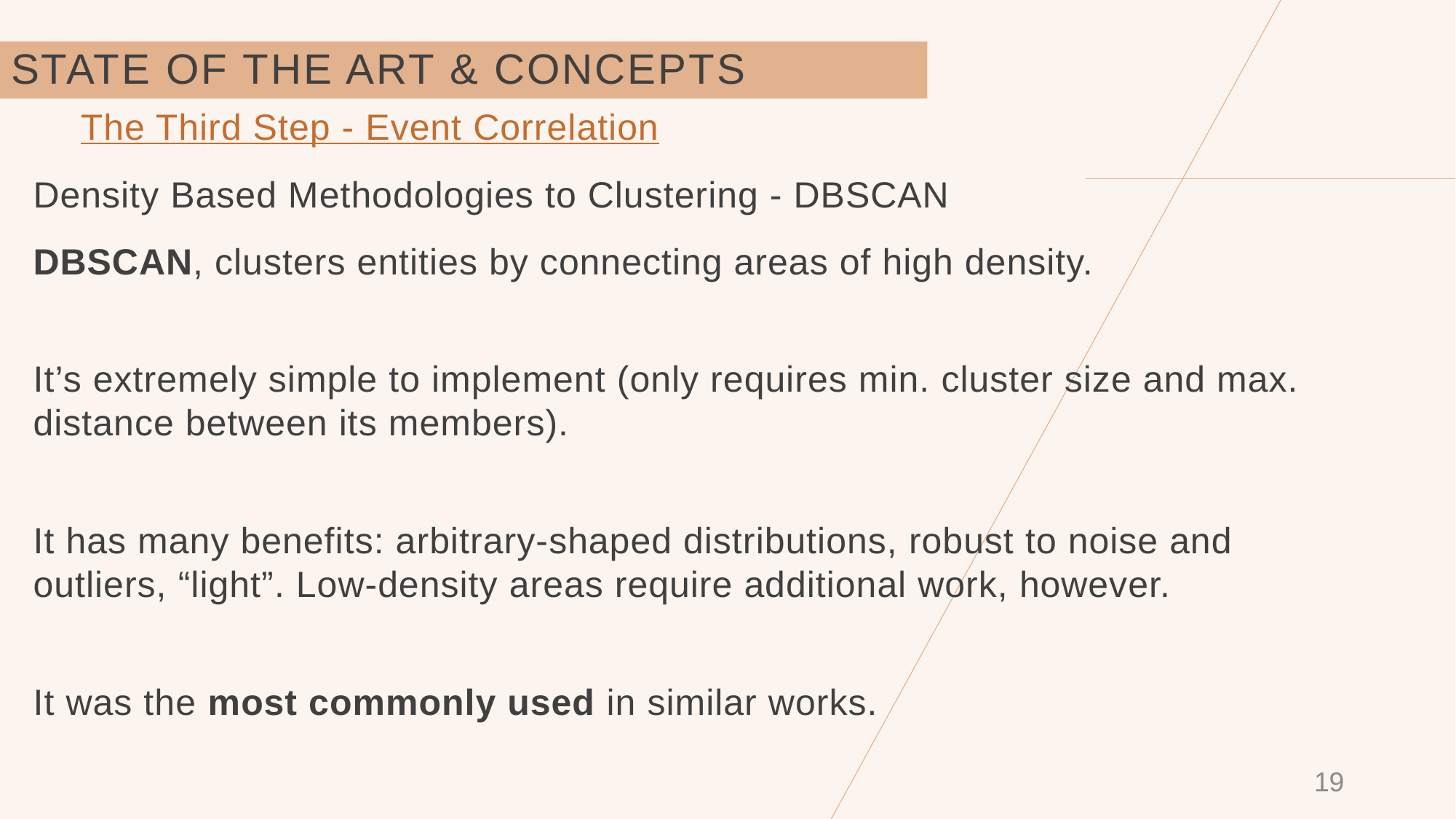

# State of the Art & Concepts
The Third Step - Event Correlation
Density Based Methodologies to Clustering - DBSCAN
DBSCAN, clusters entities by connecting areas of high density.

It’s extremely simple to implement (only requires min. cluster size and max. distance between its members).

It has many benefits: arbitrary-shaped distributions, robust to noise and outliers, “light”. Low-density areas require additional work, however.

It was the most commonly used in similar works.

19